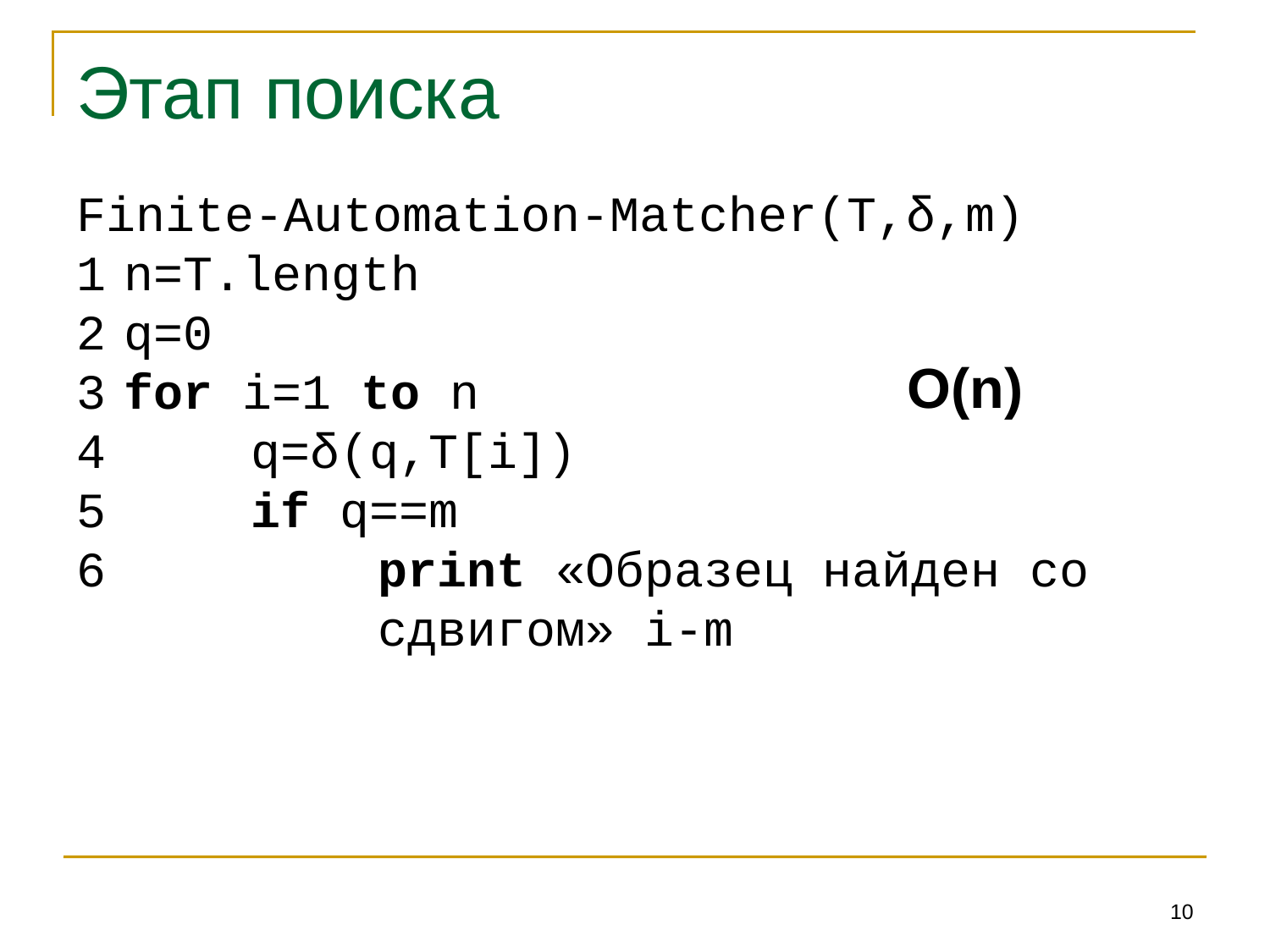

# Этап поиска
Finite-Automation-Matcher(T,δ,m)
1	n=T.length
2	q=0
3	for i=1 to n
4		q=δ(q,T[i])
5		if q==m
6			print «Образец найден со 			сдвигом» i-m

O(n)
10